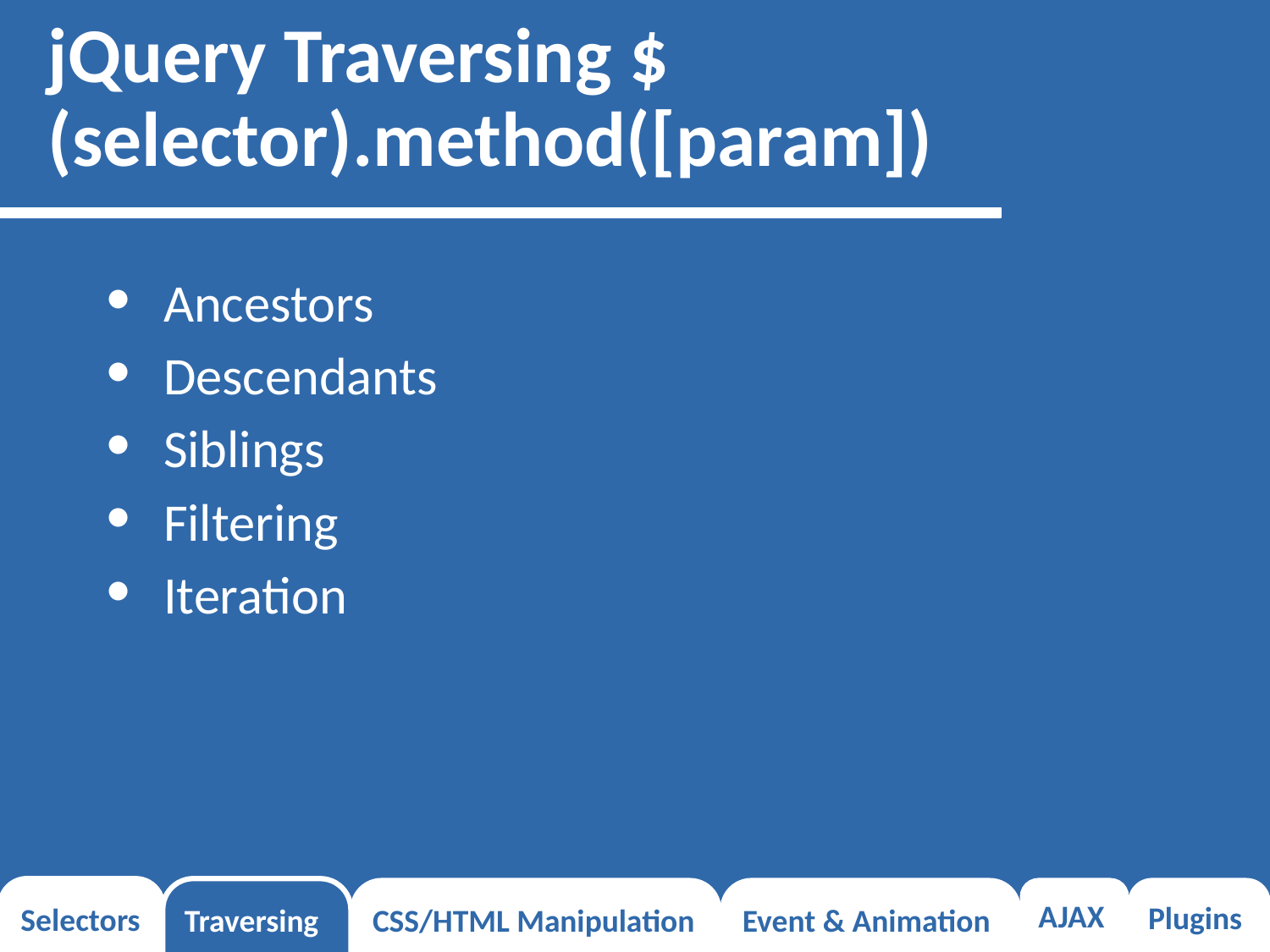

# jQuery Traversing $(selector).method([param])

Ancestors
Descendants
Siblings
Filtering
Iteration
Selectors
Traversing
CSS/HTML Manipulation
Event & Animation
AJAX
Plugins